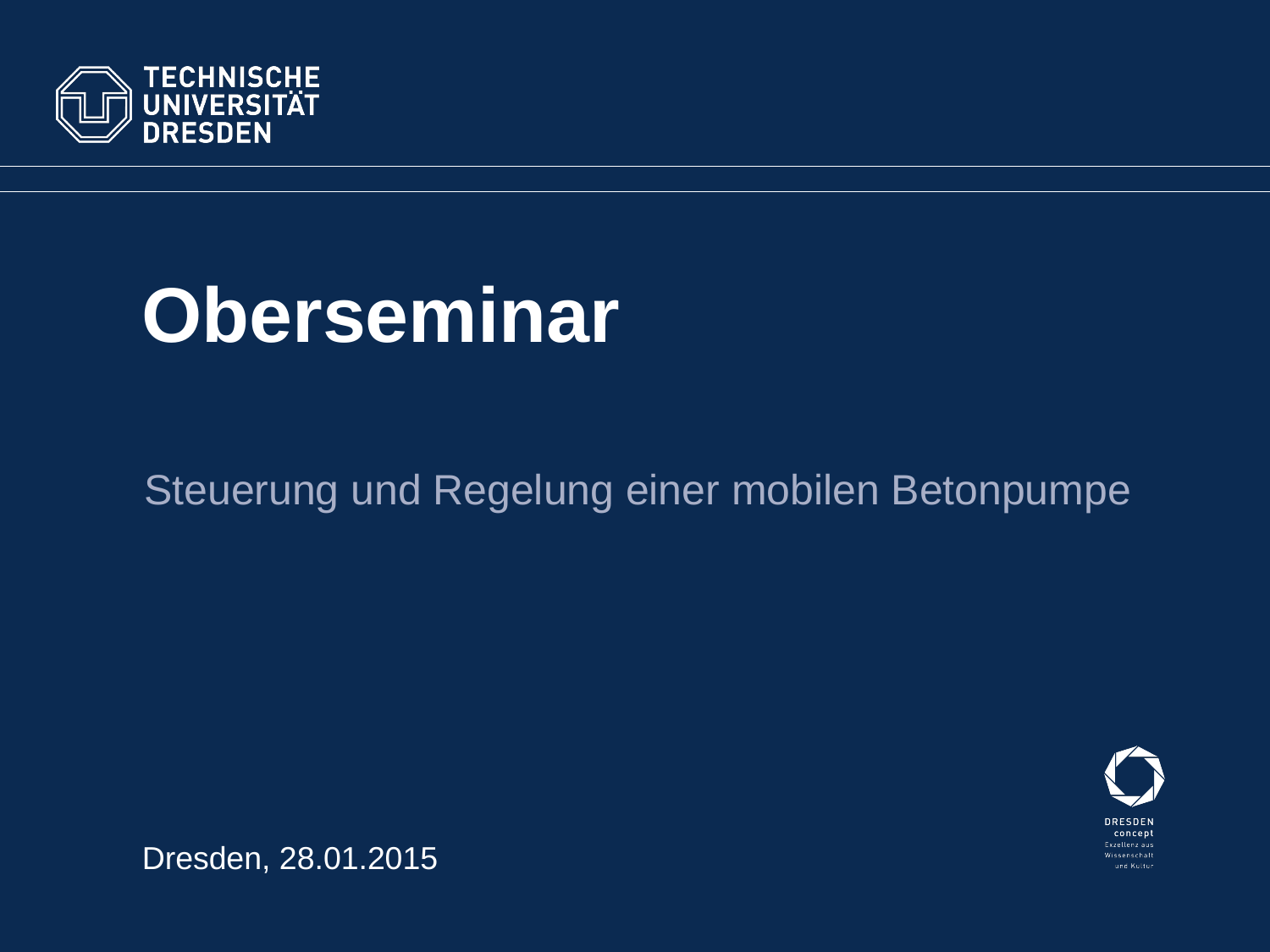

# Oberseminar
Steuerung und Regelung einer mobilen Betonpumpe